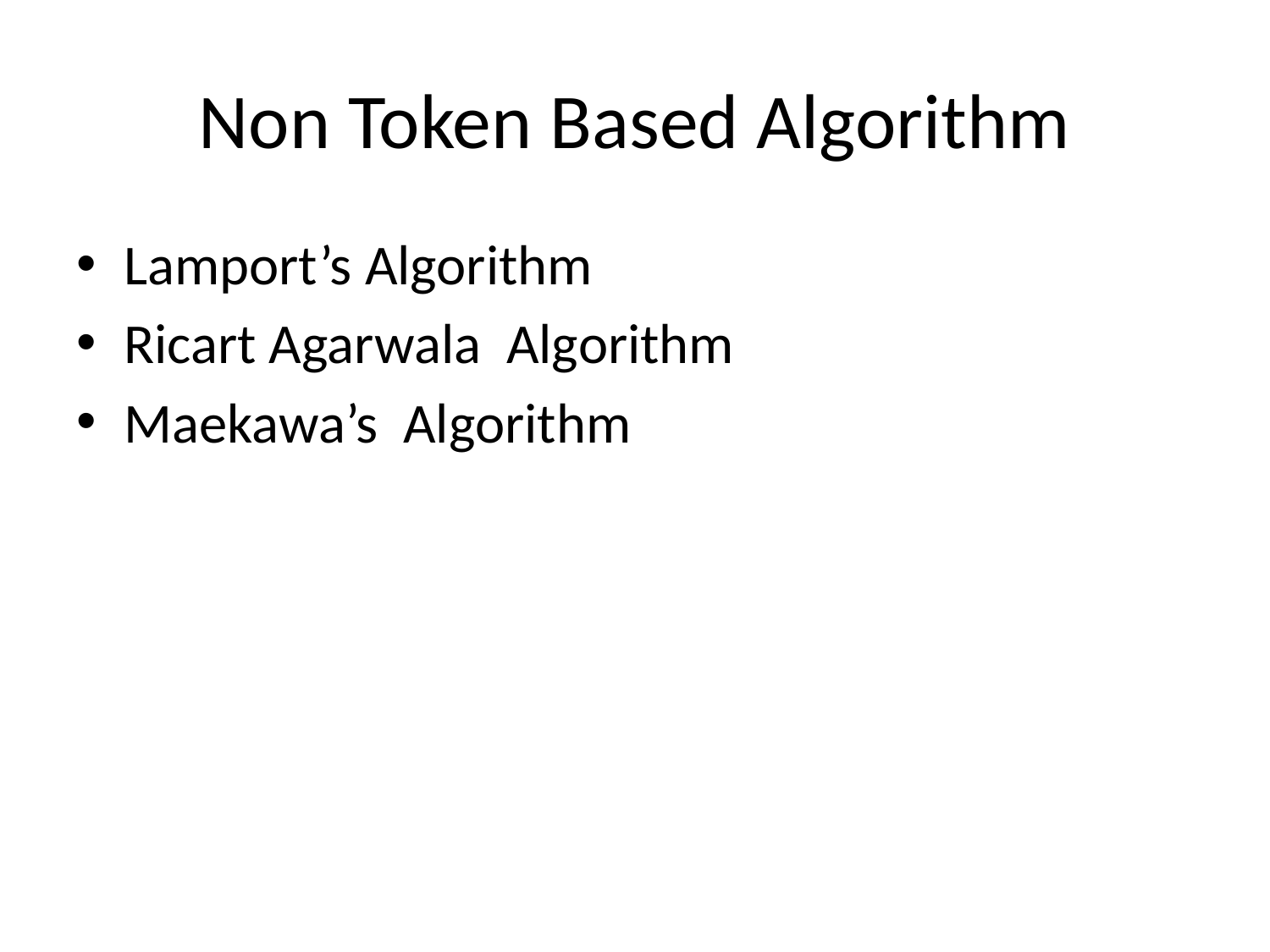

# Non Token Based Algorithm
Lamport’s Algorithm
Ricart Agarwala  Algorithm
Maekawa’s  Algorithm